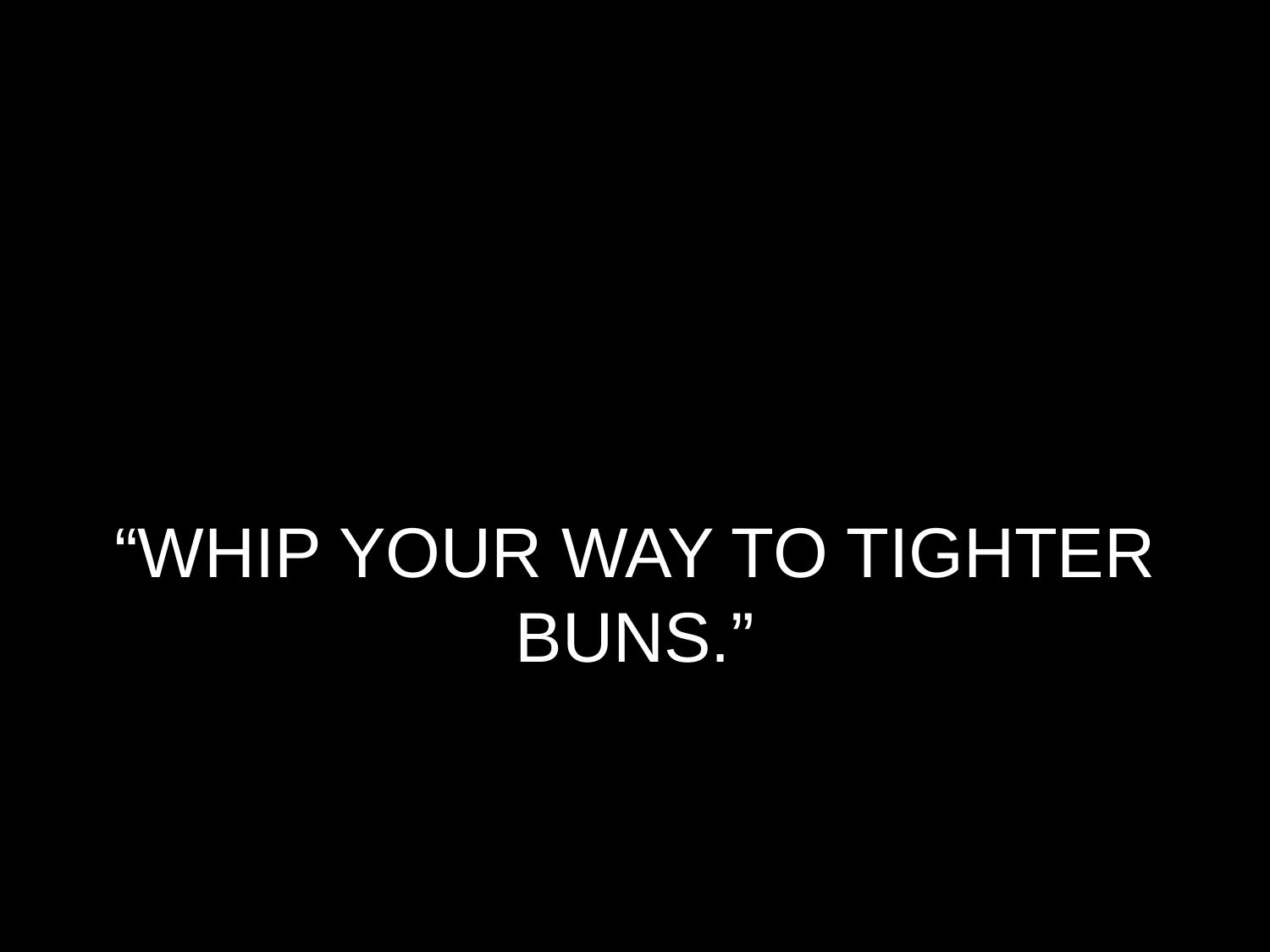

# “WHIP YOUR WAY TO TIGHTER BUNS.”